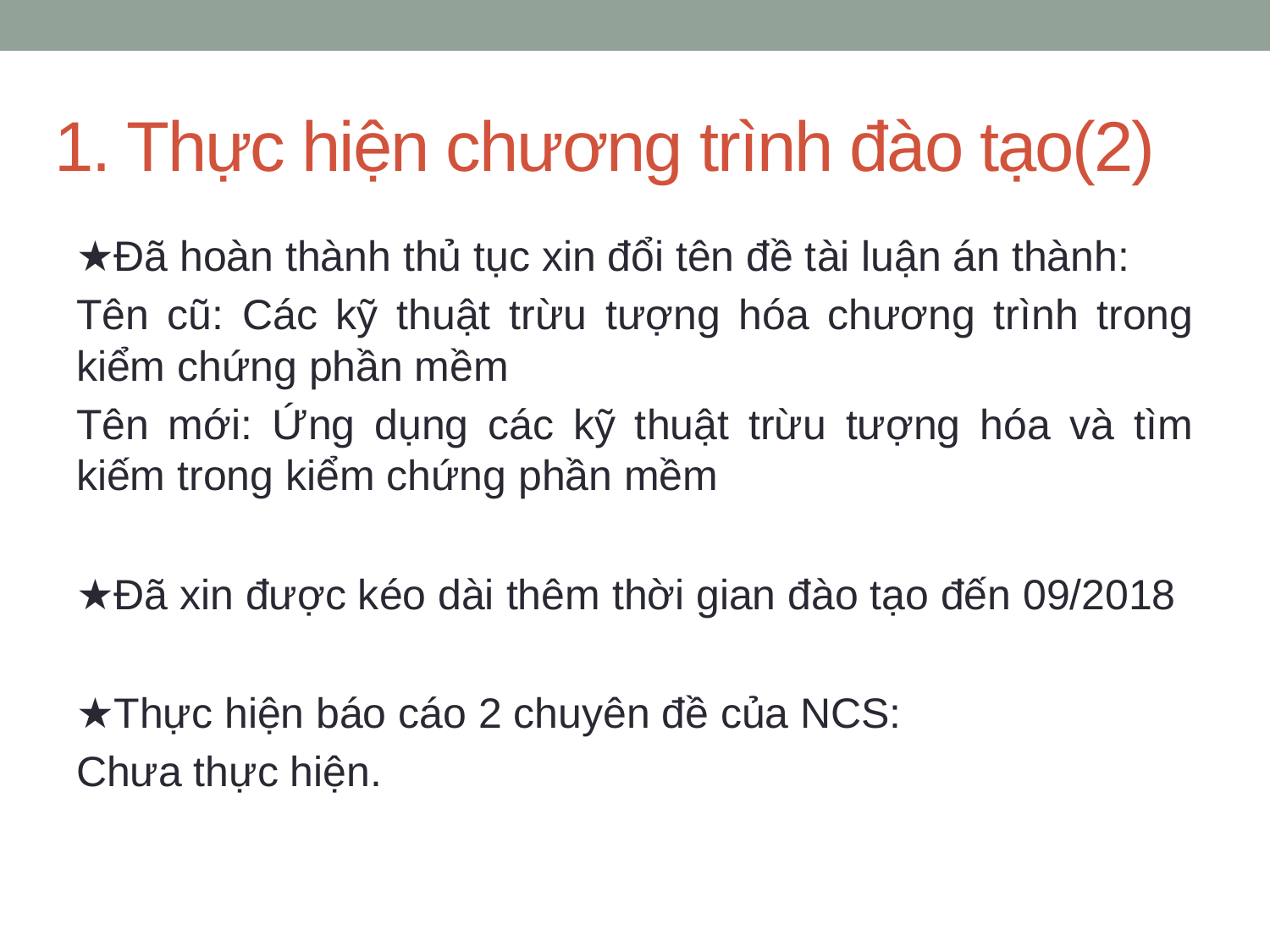

# 1. Thực hiện chương trình đào tạo(2)
★Đã hoàn thành thủ tục xin đổi tên đề tài luận án thành:
Tên cũ: Các kỹ thuật trừu tượng hóa chương trình trong kiểm chứng phần mềm
Tên mới: Ứng dụng các kỹ thuật trừu tượng hóa và tìm kiếm trong kiểm chứng phần mềm

★Đã xin được kéo dài thêm thời gian đào tạo đến 09/2018

★Thực hiện báo cáo 2 chuyên đề của NCS:
Chưa thực hiện.